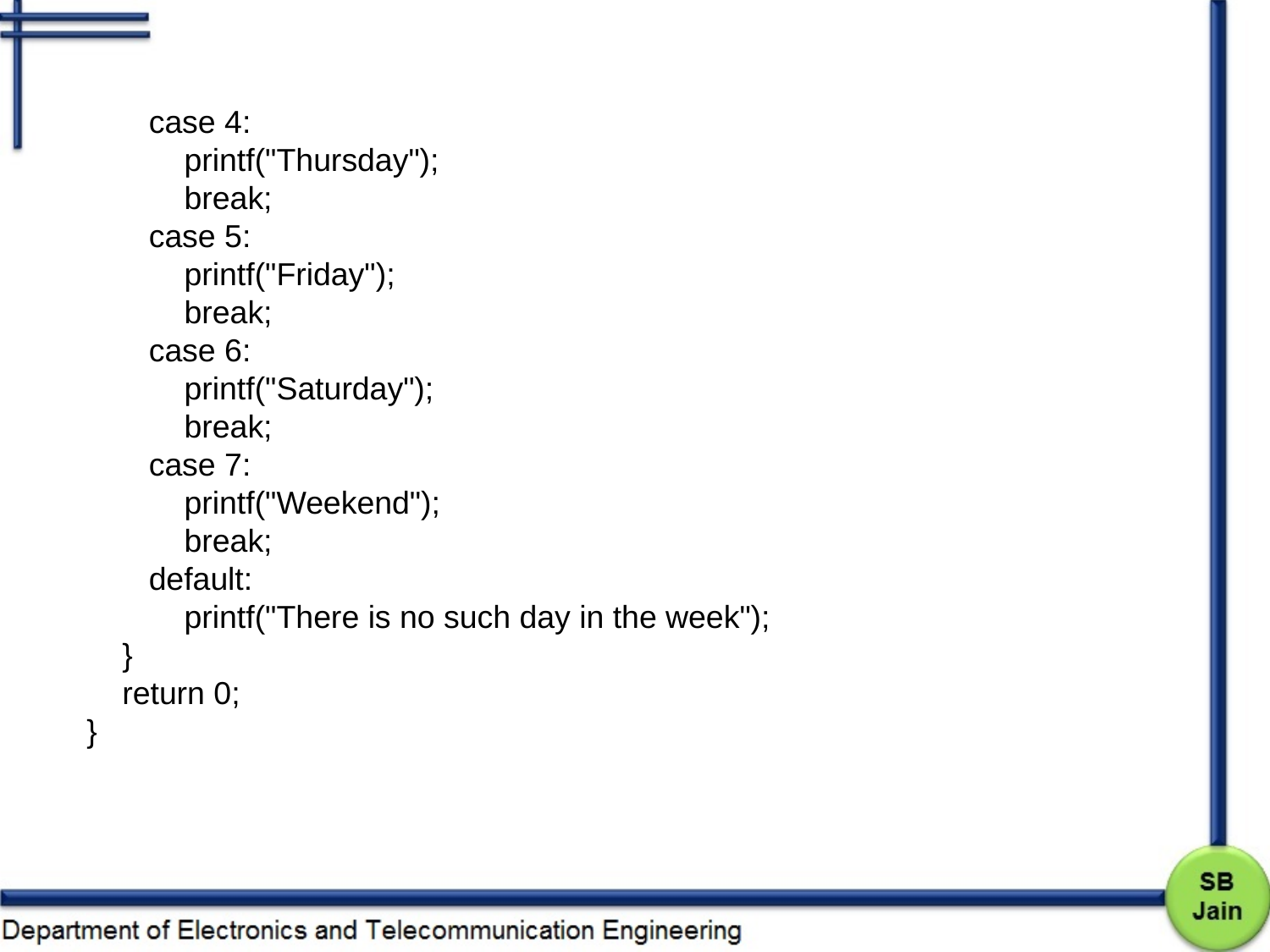

case 4:
           printf("Thursday");
           break;
       case 5:
           printf("Friday");
           break;
       case 6:
           printf("Saturday");
           break;
       case 7:
           printf("Weekend");
           break;
       default:
           printf("There is no such day in the week");
    }
    return 0;
}